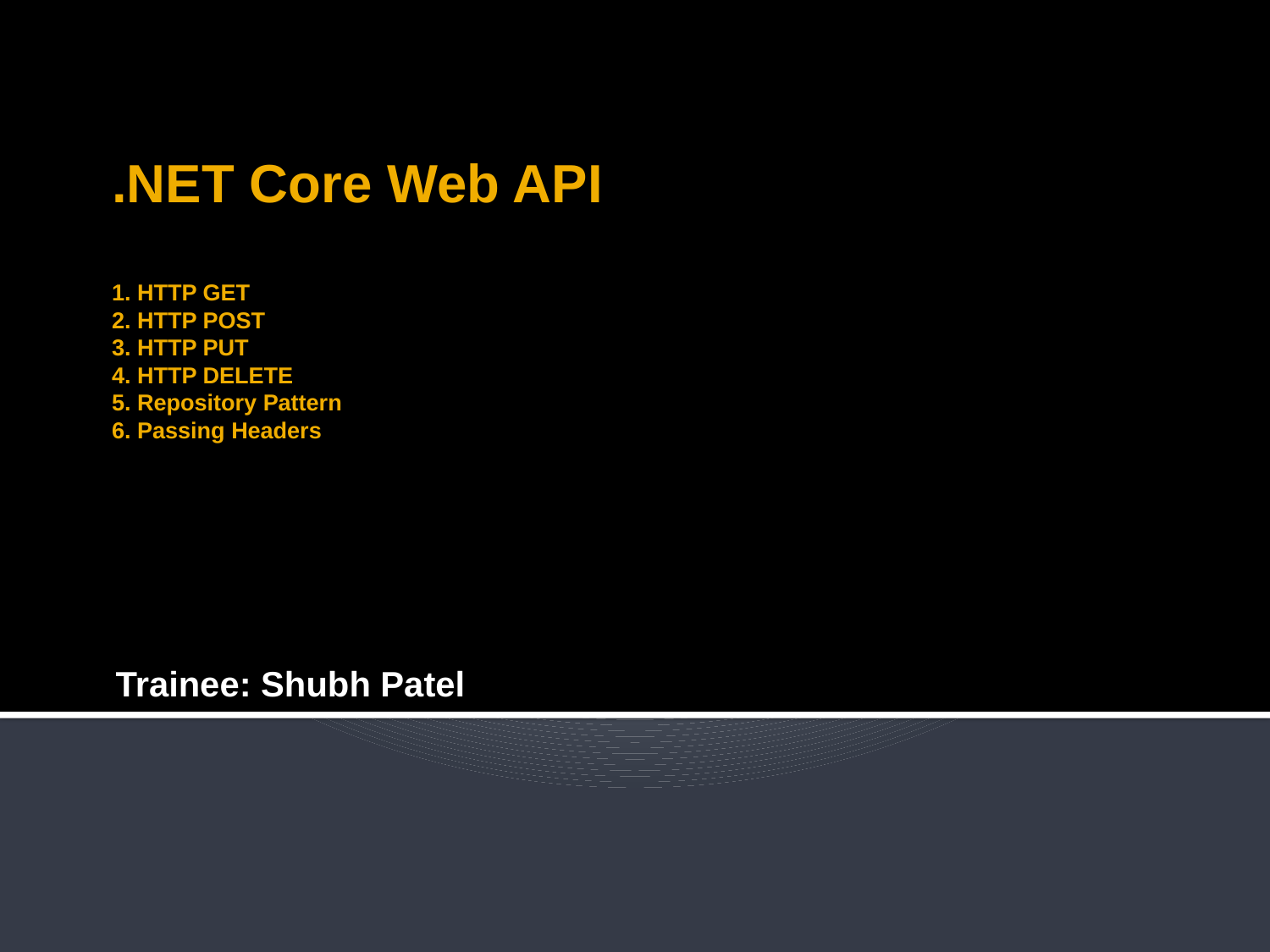

# .NET Core Web API 1. HTTP GET 2. HTTP POST 3. HTTP PUT 4. HTTP DELETE 5. Repository Pattern 6. Passing Headers
Trainee: Shubh Patel